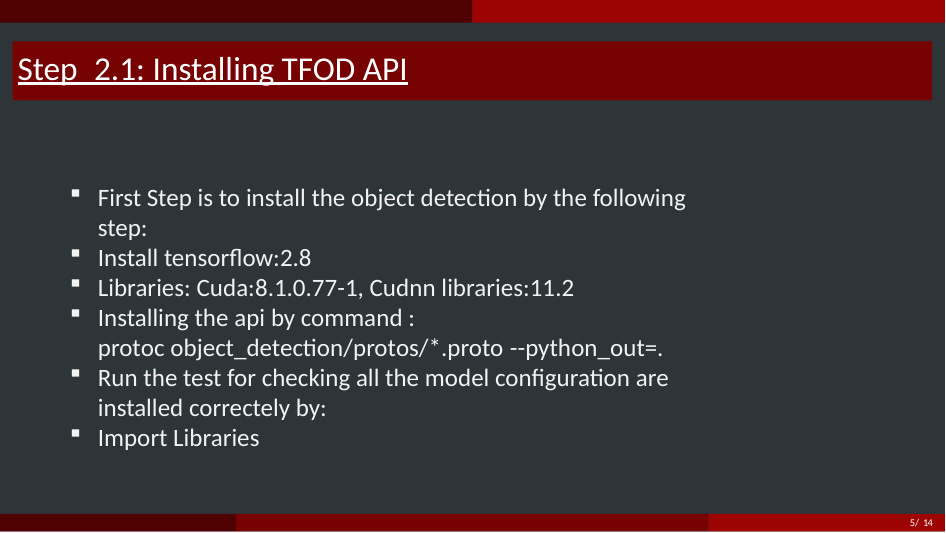

Step_2.1: Installing TFOD API

First Step is to install the object detection by the following step:
Install tensorflow:2.8
Libraries: Cuda:8.1.0.77-1, Cudnn libraries:11.2
Installing the api by command : protoc object_detection/protos/*.proto --python_out=.
Run the test for checking all the model configuration are installed correctely by:
Import Libraries
	5/ 14